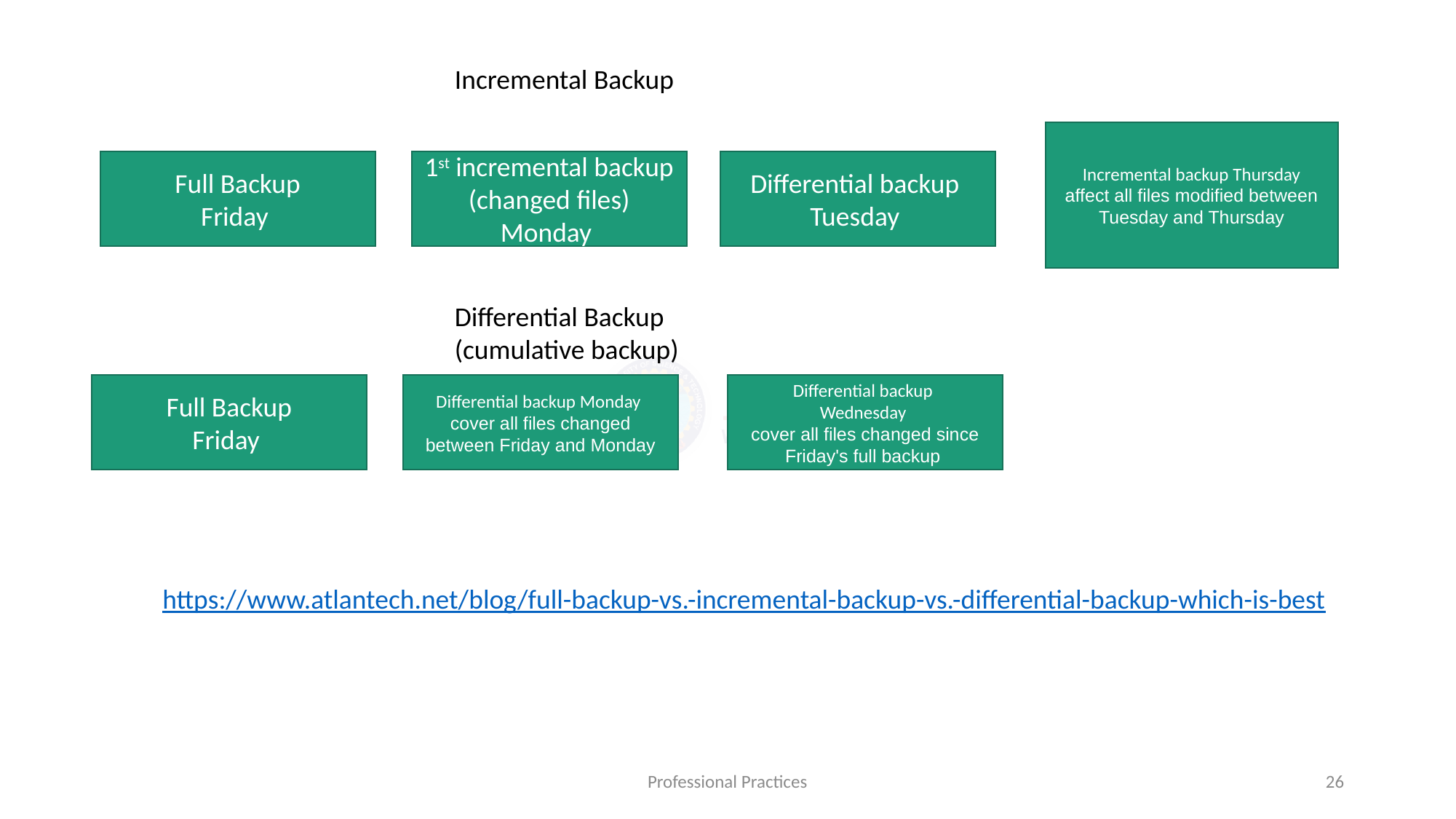

Incremental Backup
Incremental backup Thursday
affect all files modified between Tuesday and Thursday
Full Backup
Friday
1st incremental backup (changed files)
Monday
Differential backup
Tuesday
Differential Backup (cumulative backup)
Full Backup
Friday
Differential backup Monday
cover all files changed between Friday and Monday
Differential backup
Wednesday
cover all files changed since Friday's full backup
https://www.atlantech.net/blog/full-backup-vs.-incremental-backup-vs.-differential-backup-which-is-best

Professional Practices
26